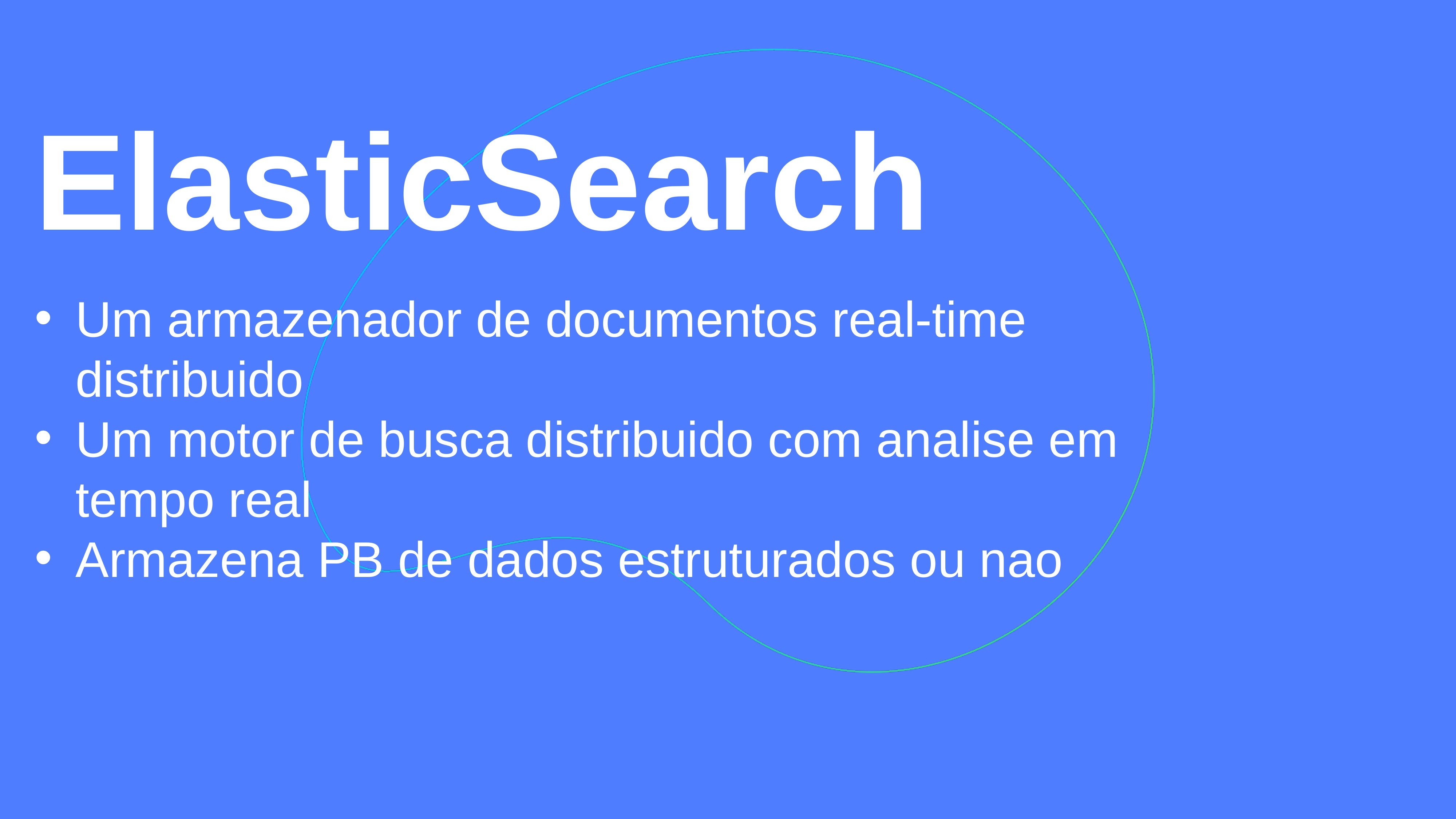

# ElasticSearch
Um armazenador de documentos real-time distribuido
Um motor de busca distribuido com analise em tempo real
Armazena PB de dados estruturados ou nao